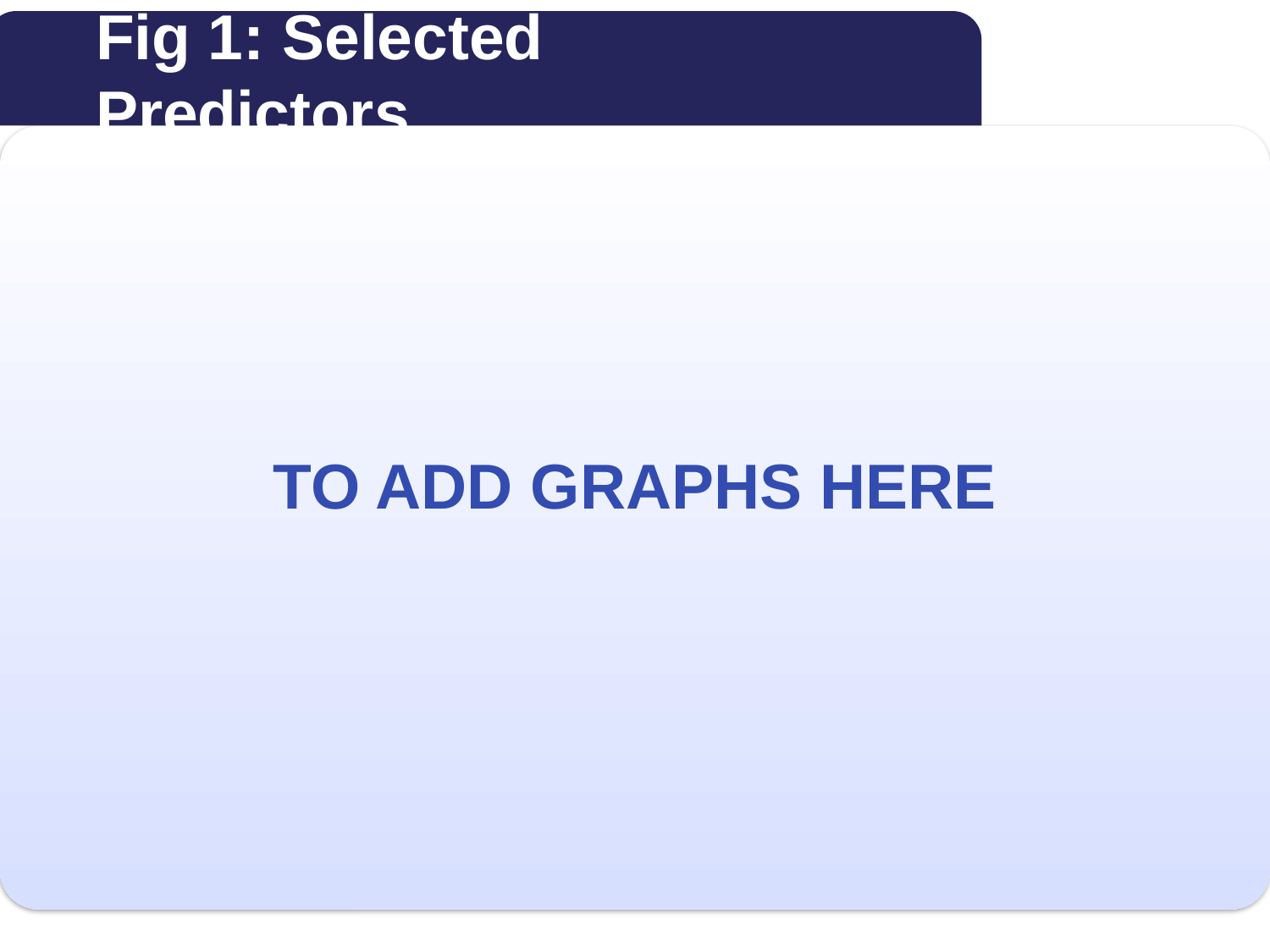

Fig 1: Selected Predictors

TO ADD GRAPHS HERE